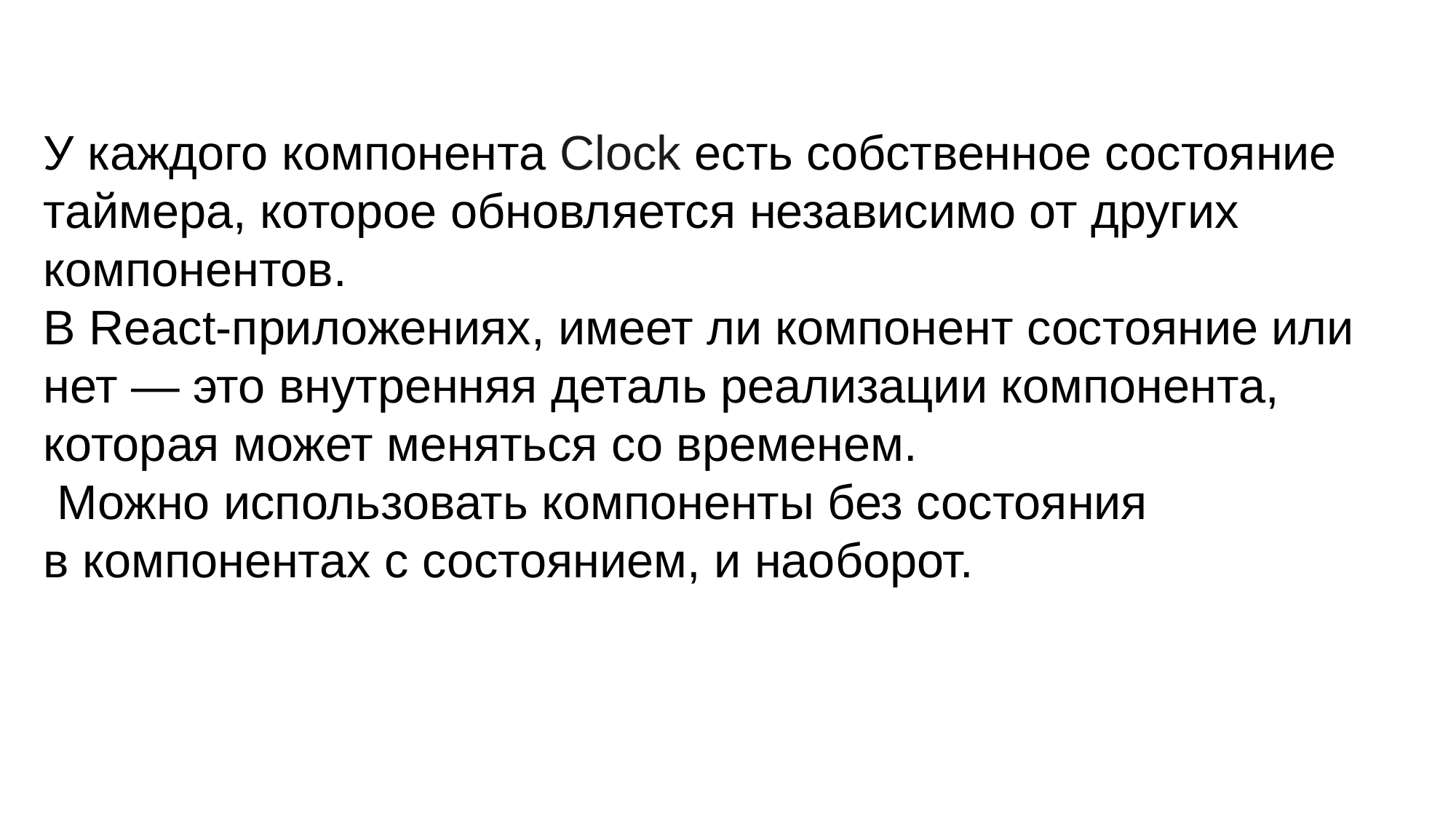

# У каждого компонента Clock есть собственное состояние таймера, которое обновляется независимо от других компонентов.
В React-приложениях, имеет ли компонент состояние или нет — это внутренняя деталь реализации компонента, которая может меняться со временем.
 Можно использовать компоненты без состояния в компонентах с состоянием, и наоборот.